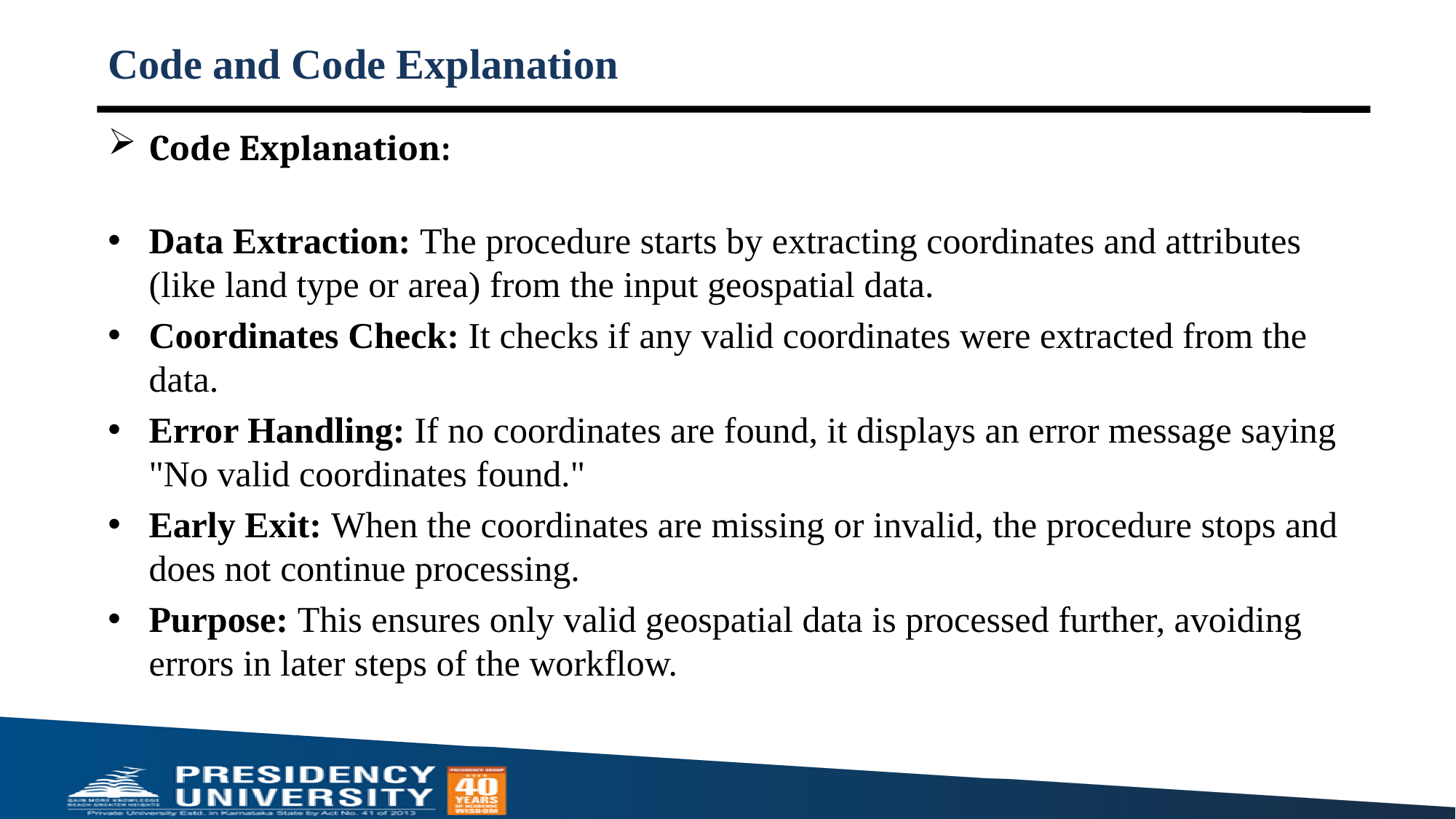

# Code and Code Explanation
Code Explanation:

Data Extraction: The procedure starts by extracting coordinates and attributes (like land type or area) from the input geospatial data.
Coordinates Check: It checks if any valid coordinates were extracted from the data.
Error Handling: If no coordinates are found, it displays an error message saying "No valid coordinates found."
Early Exit: When the coordinates are missing or invalid, the procedure stops and does not continue processing.
Purpose: This ensures only valid geospatial data is processed further, avoiding errors in later steps of the workflow.